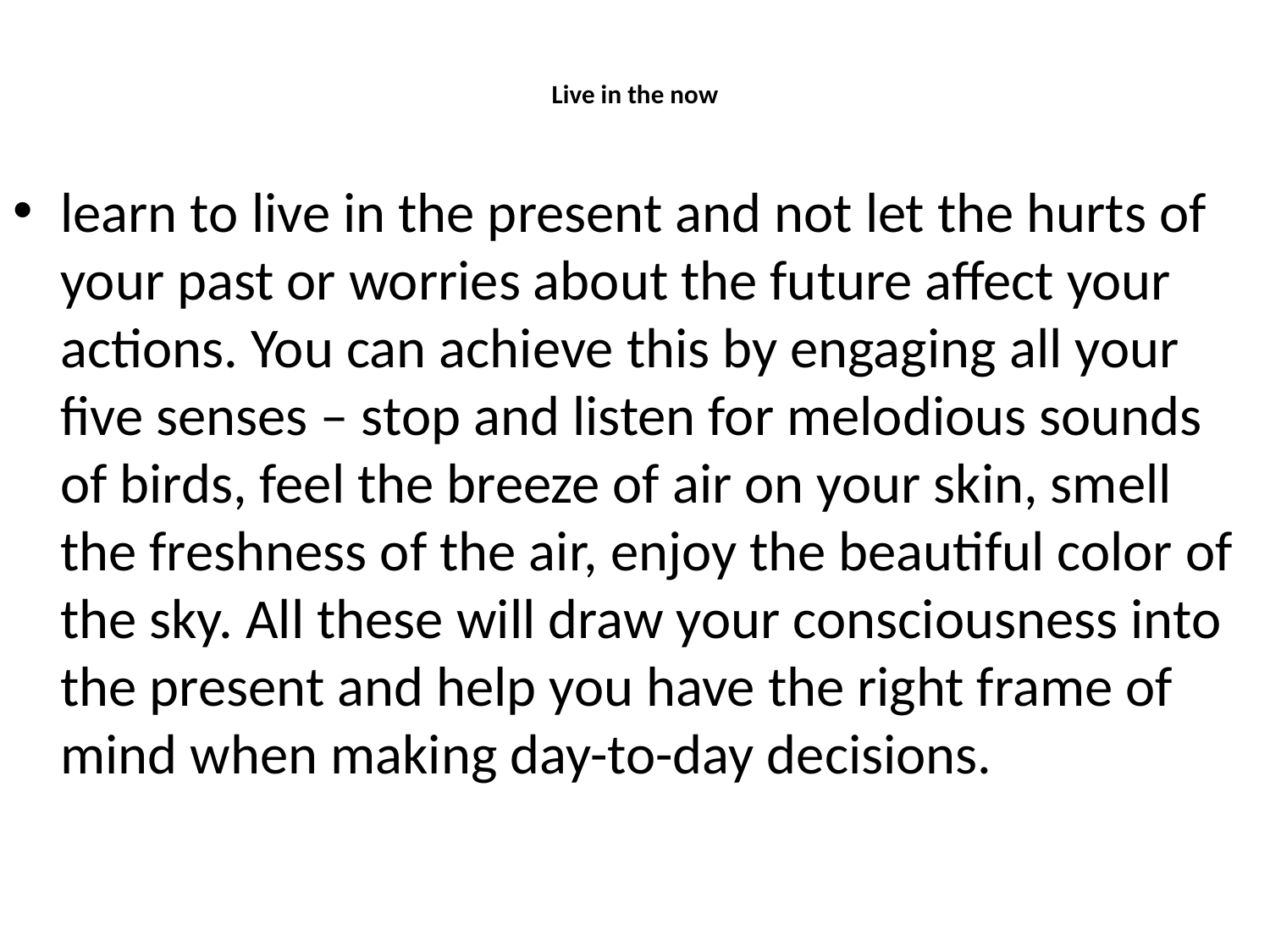

# Live in the now
learn to live in the present and not let the hurts of your past or worries about the future affect your actions. You can achieve this by engaging all your five senses – stop and listen for melodious sounds of birds, feel the breeze of air on your skin, smell the freshness of the air, enjoy the beautiful color of the sky. All these will draw your consciousness into the present and help you have the right frame of mind when making day-to-day decisions.